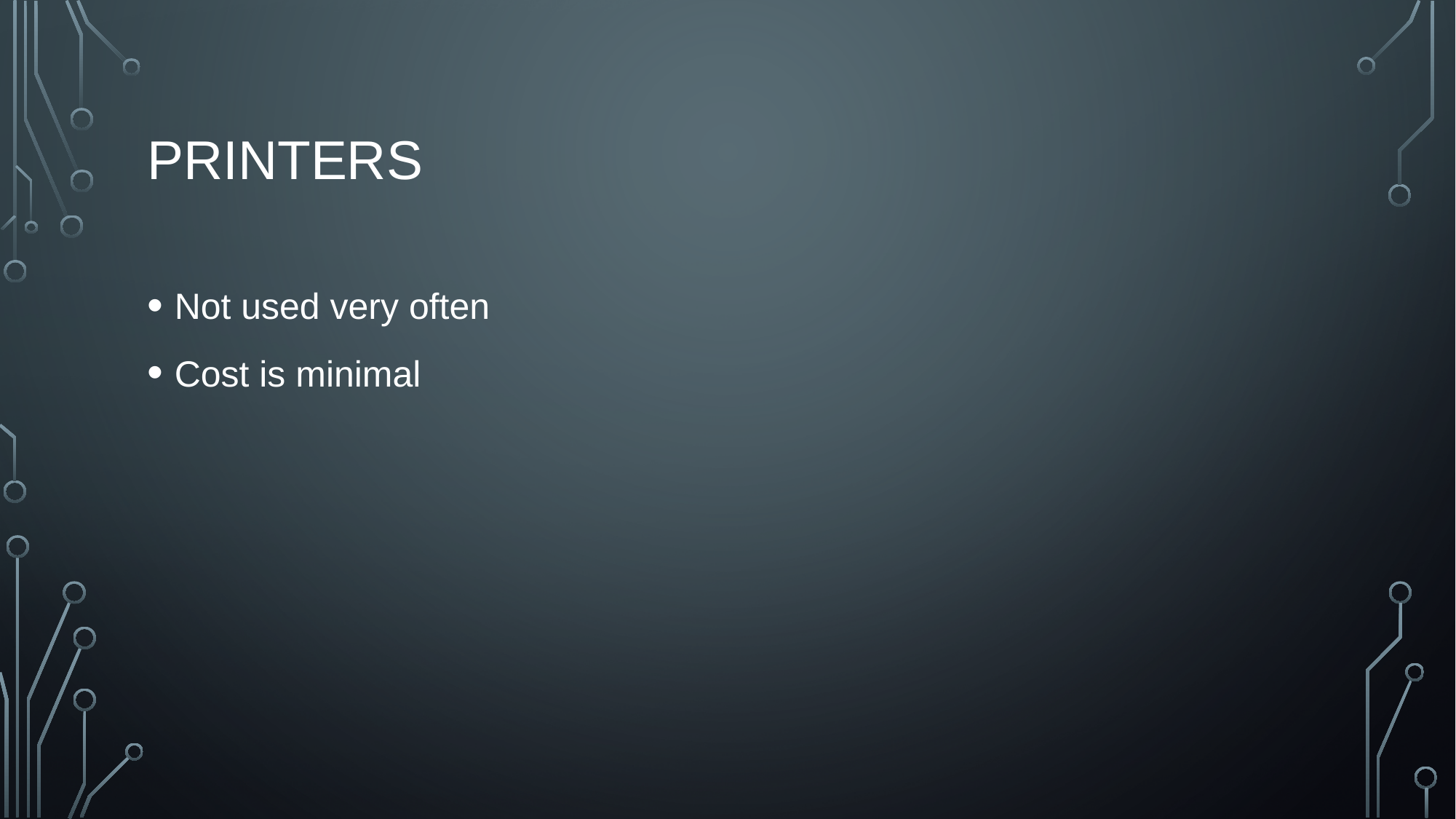

# Printers
Not used very often
Cost is minimal